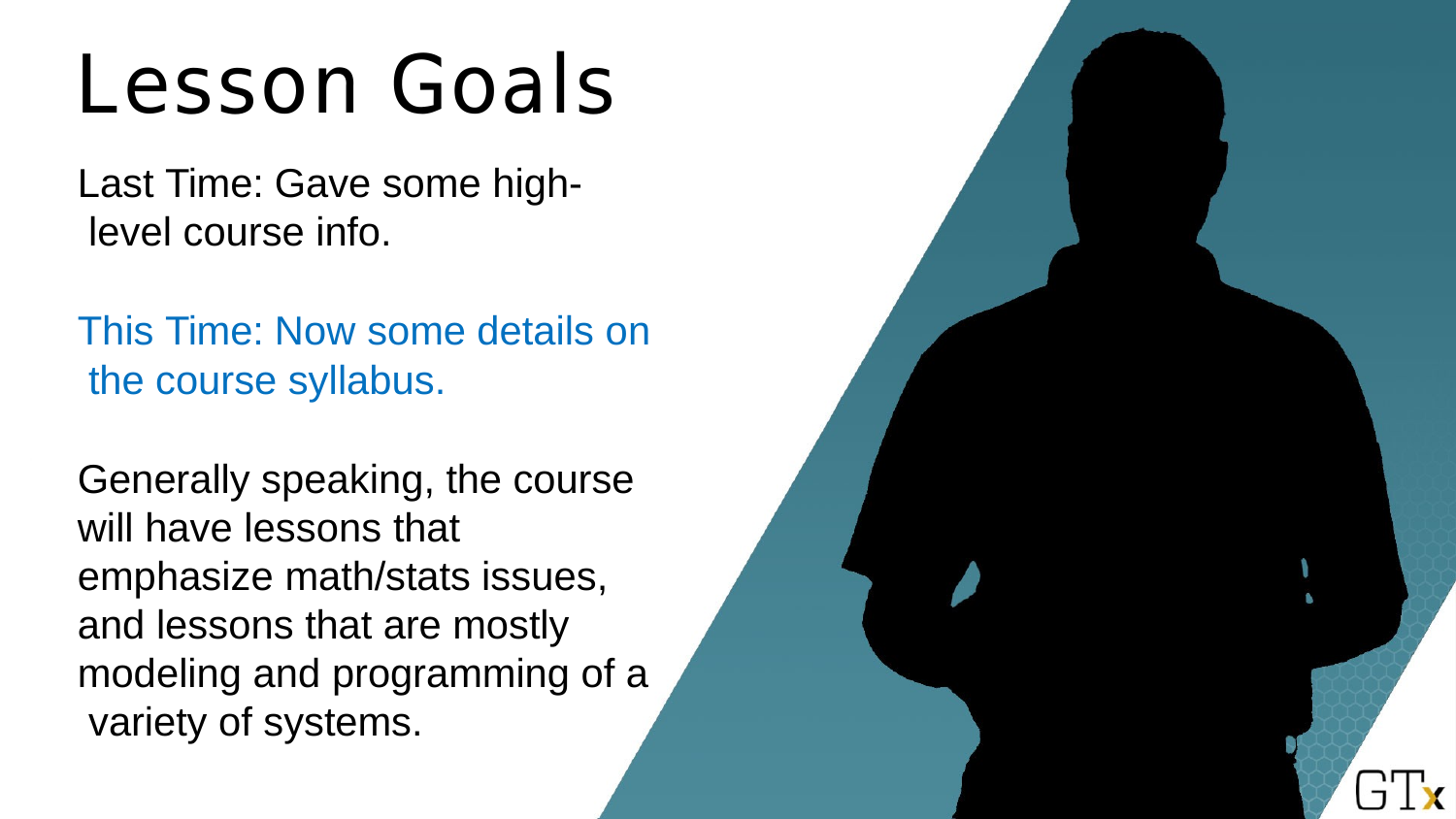

# Lesson Goals
Last Time: Gave some high-  level course info.

This Time: Now some details on  the course syllabus.

Generally speaking, the course  will have lessons that  emphasize math/stats issues,  and lessons that are mostly  modeling and programming of a  variety of systems.